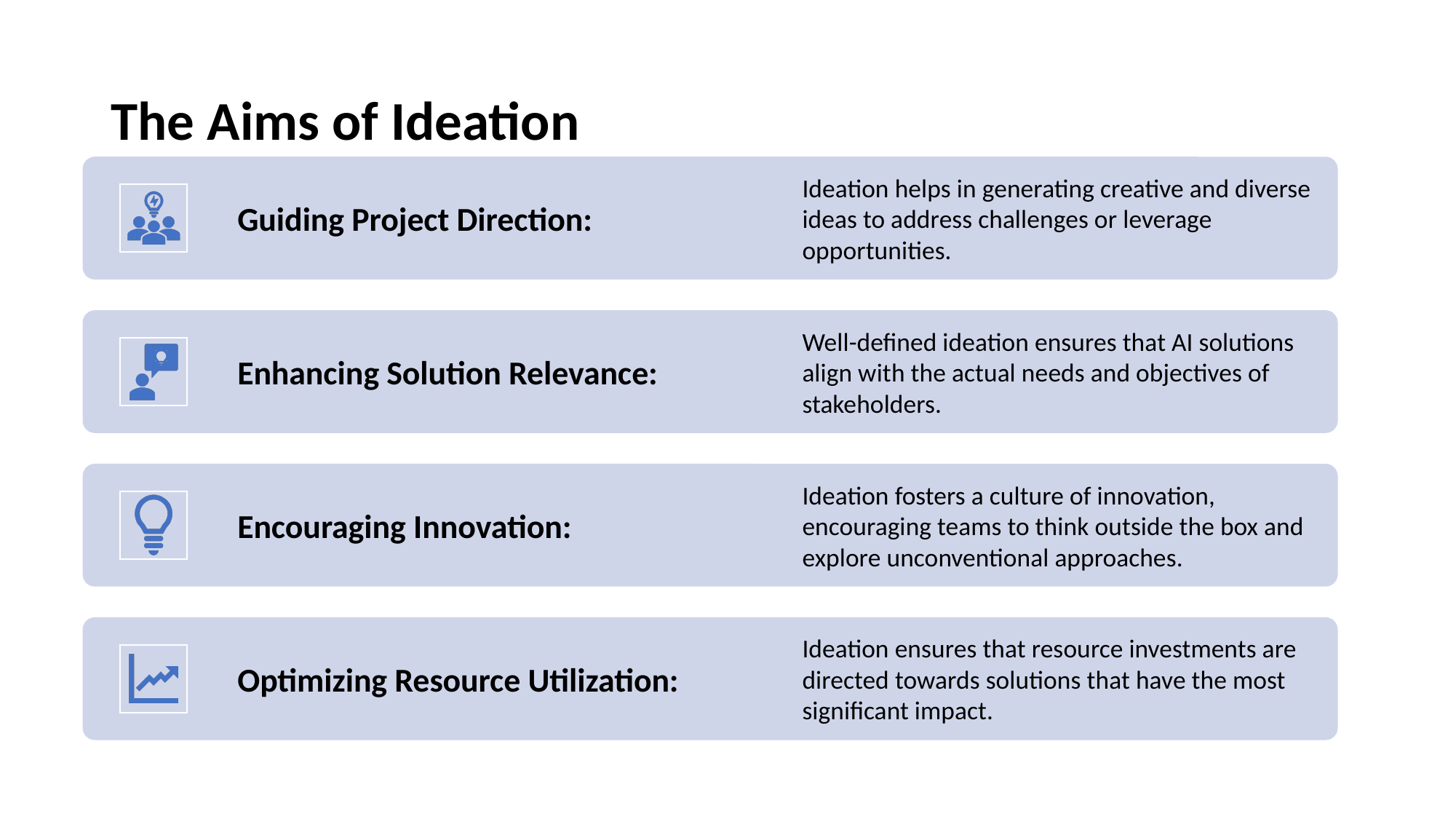

# The Aims of Ideation
Guiding Project Direction:
Ideation helps in generating creative and diverse ideas to address challenges or leverage opportunities.
Enhancing Solution Relevance:
Well-defined ideation ensures that AI solutions align with the actual needs and objectives of stakeholders.
Encouraging Innovation:
Ideation fosters a culture of innovation, encouraging teams to think outside the box and explore unconventional approaches.
Optimizing Resource Utilization:
Ideation ensures that resource investments are directed towards solutions that have the most significant impact.